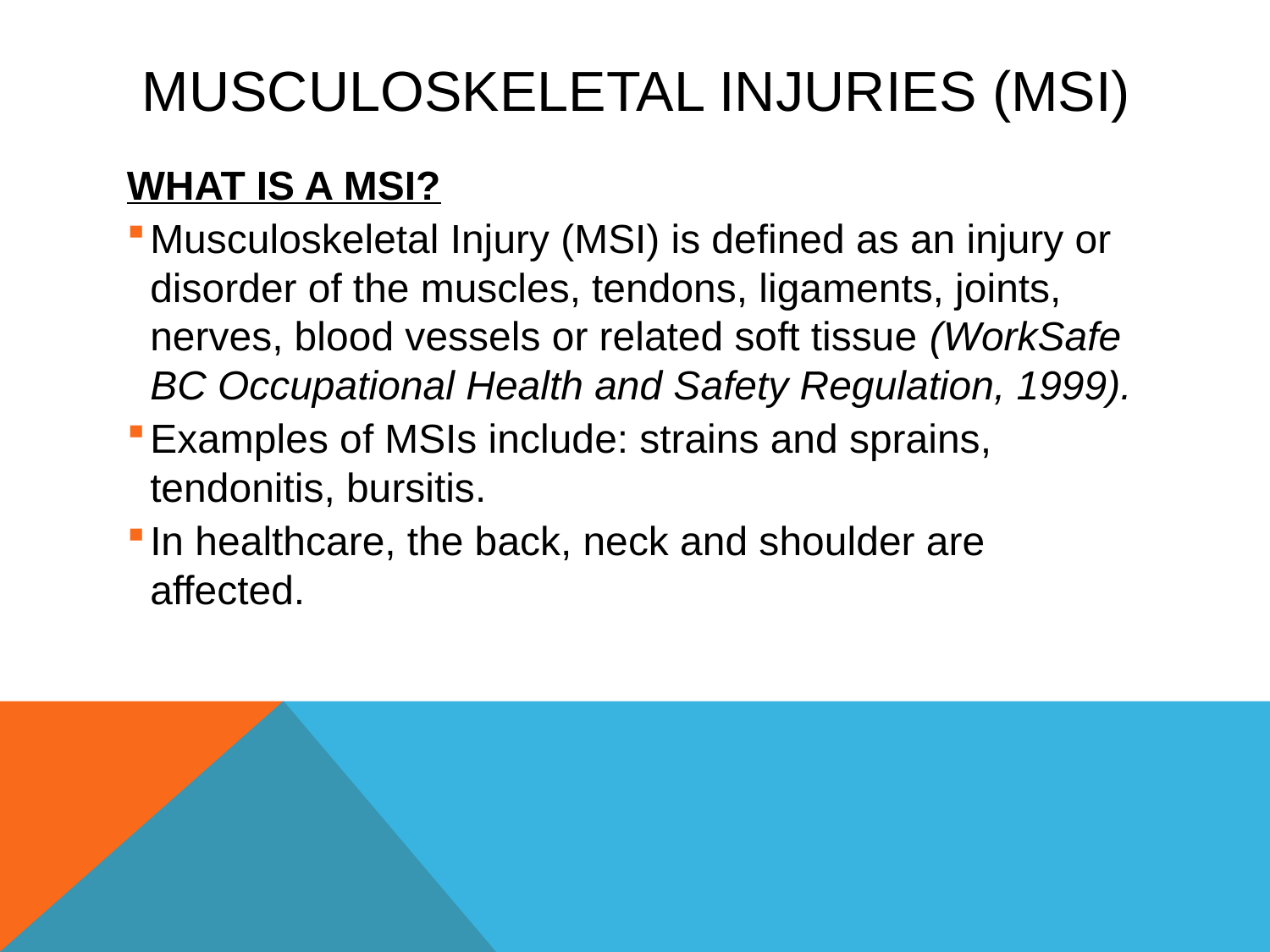

# MUSCULOSKELETAL INJURIES (MSI)
WHAT IS A MSI?
Musculoskeletal Injury (MSI) is defined as an injury or disorder of the muscles, tendons, ligaments, joints, nerves, blood vessels or related soft tissue (WorkSafe BC Occupational Health and Safety Regulation, 1999).
Examples of MSIs include: strains and sprains, tendonitis, bursitis.
In healthcare, the back, neck and shoulder are affected.